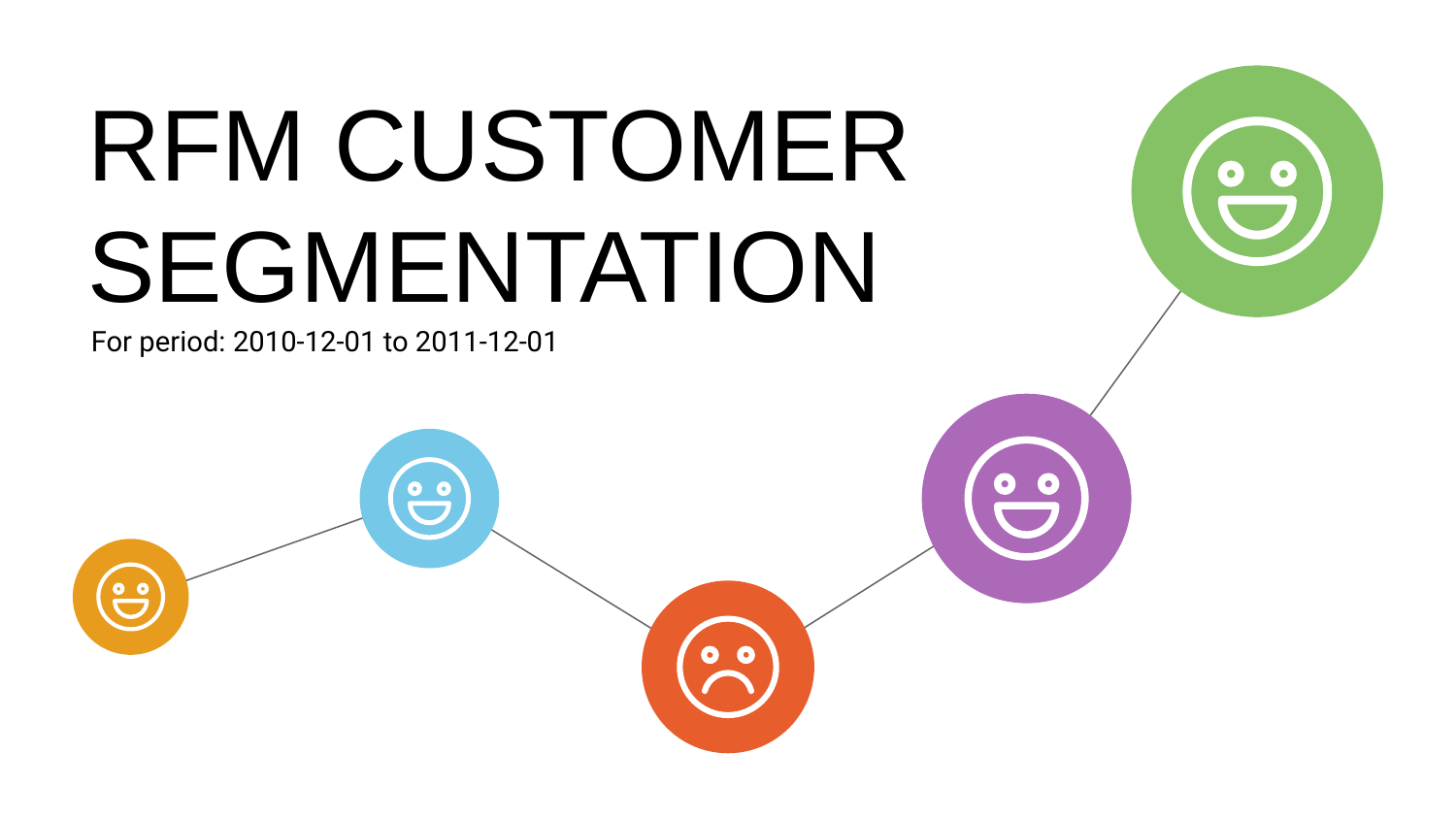

# RFM CUSTOMER SEGMENTATION

For period: 2010-12-01 to 2011-12-01